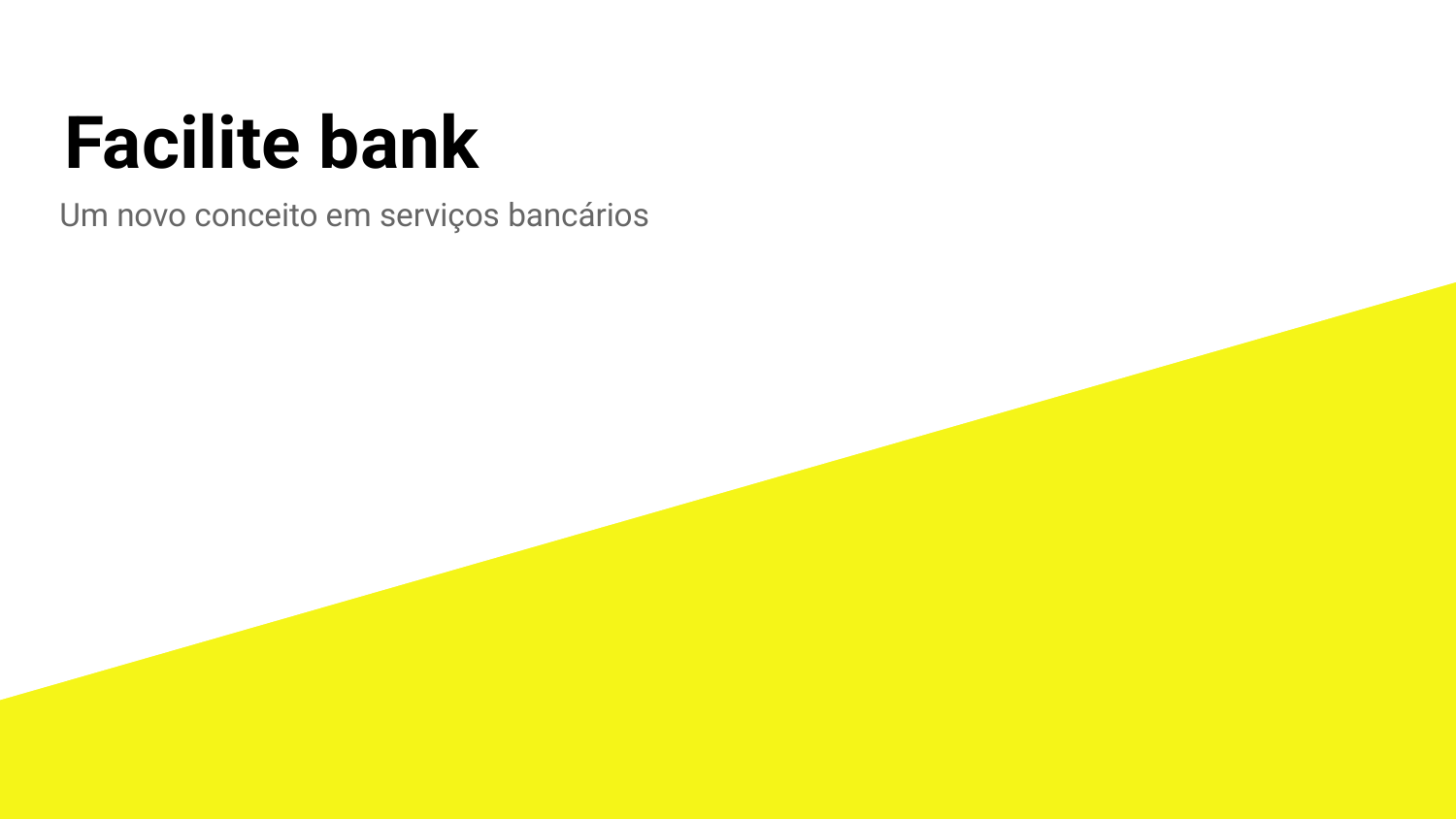

# Facilite bank
Um novo conceito em serviços bancários